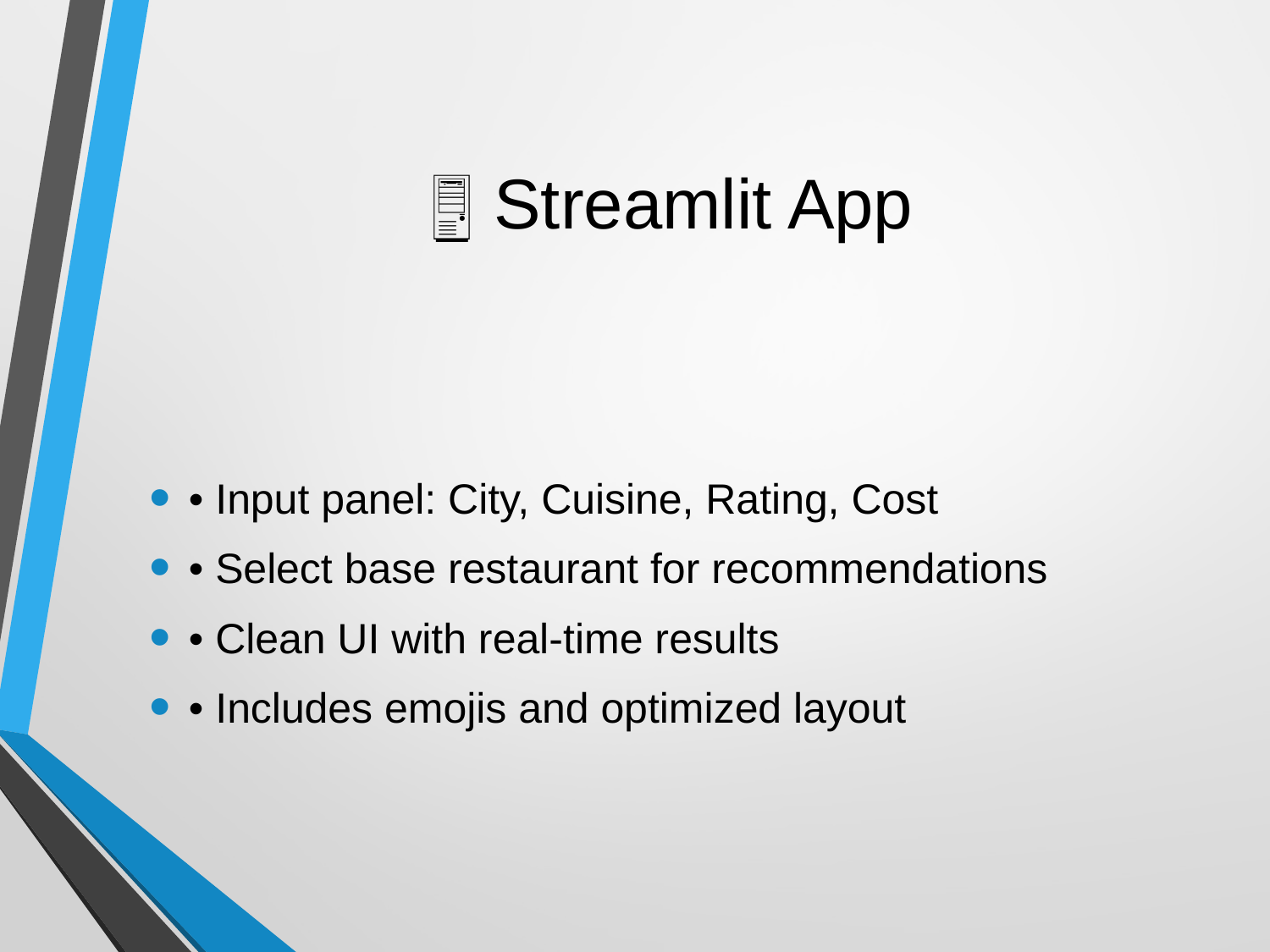

# 🖥️ Streamlit App
• Input panel: City, Cuisine, Rating, Cost
• Select base restaurant for recommendations
• Clean UI with real-time results
• Includes emojis and optimized layout